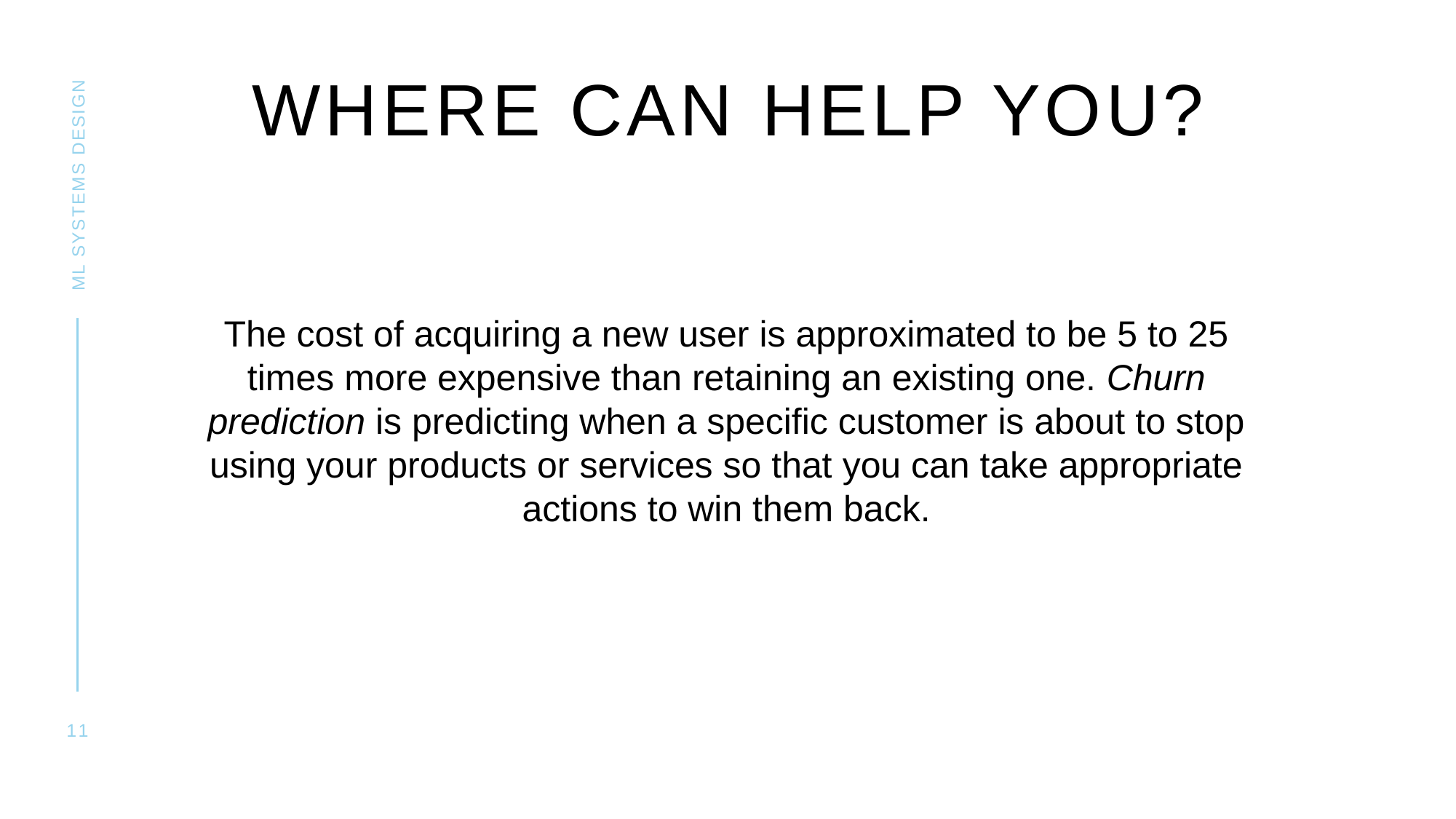

# Where can help you?
ML SYSTEMS DESIGN
The cost of acquiring a new user is approximated to be 5 to 25 times more expensive than retaining an existing one. Churn prediction is predicting when a specific customer is about to stop using your products or services so that you can take appropriate actions to win them back.
11